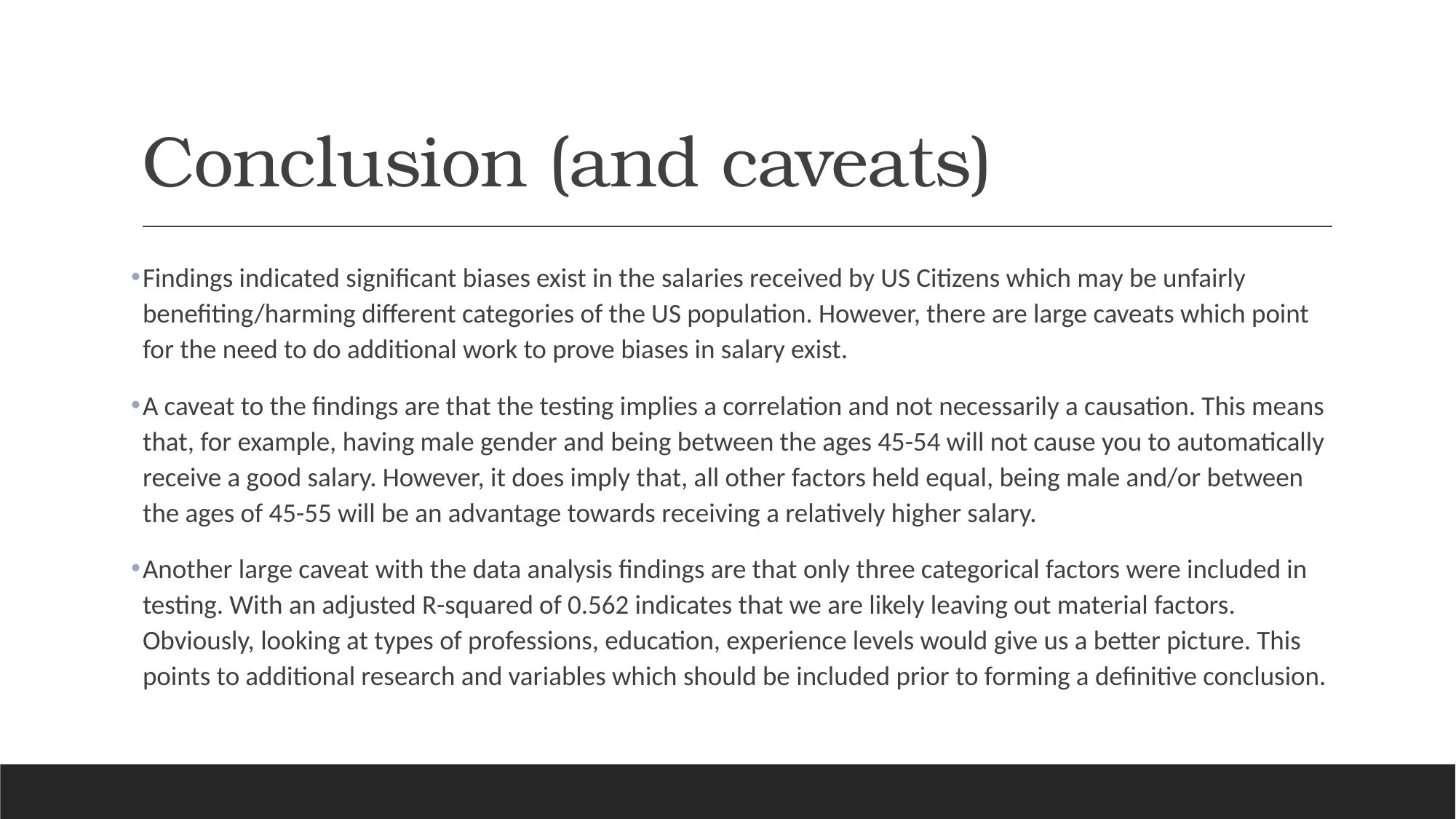

# Conclusion (and caveats)
Findings indicated significant biases exist in the salaries received by US Citizens which may be unfairly benefiting/harming different categories of the US population. However, there are large caveats which point for the need to do additional work to prove biases in salary exist.
A caveat to the findings are that the testing implies a correlation and not necessarily a causation. This means that, for example, having male gender and being between the ages 45-54 will not cause you to automatically receive a good salary. However, it does imply that, all other factors held equal, being male and/or between the ages of 45-55 will be an advantage towards receiving a relatively higher salary.
Another large caveat with the data analysis findings are that only three categorical factors were included in testing. With an adjusted R-squared of 0.562 indicates that we are likely leaving out material factors. Obviously, looking at types of professions, education, experience levels would give us a better picture. This points to additional research and variables which should be included prior to forming a definitive conclusion.